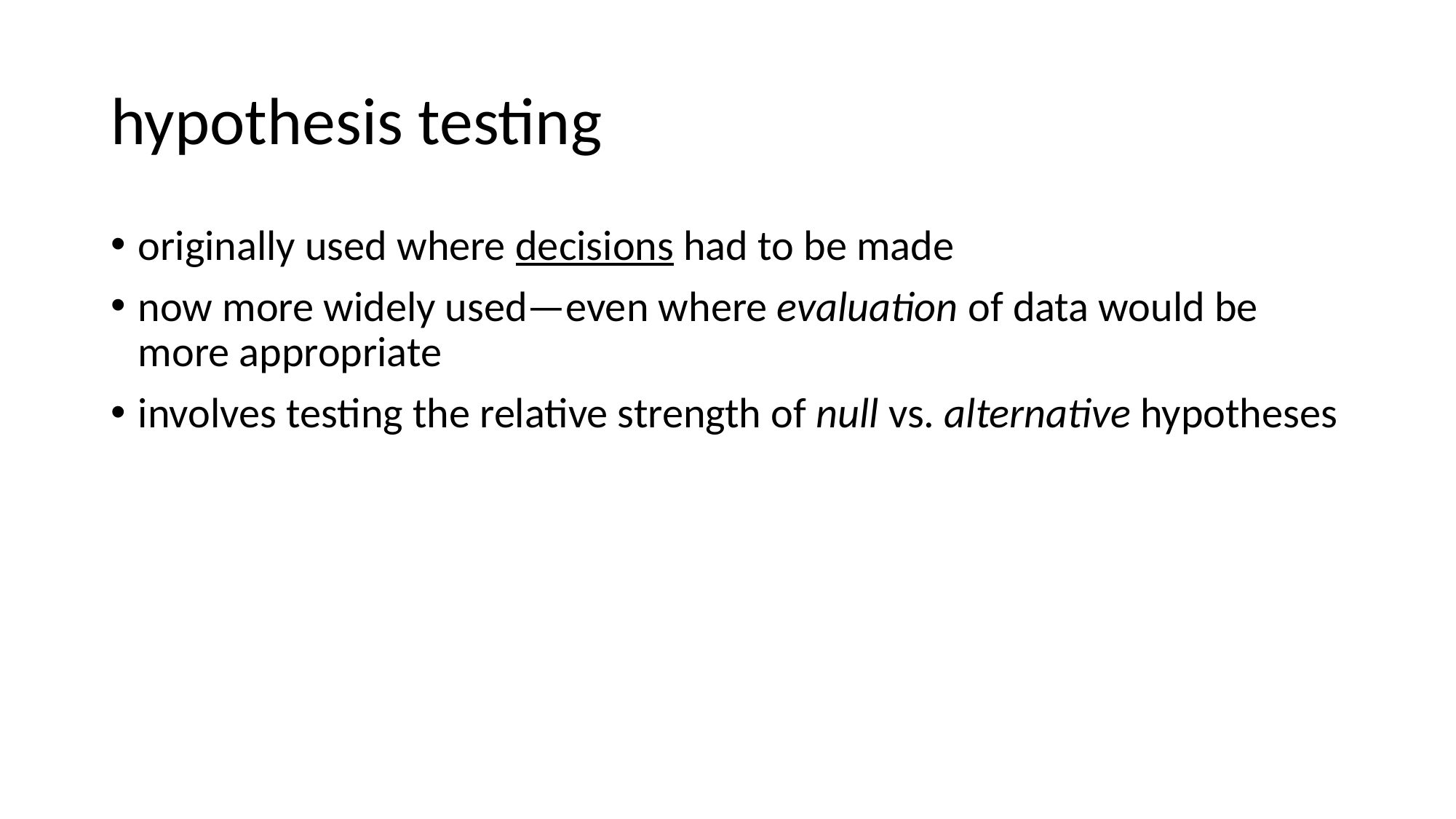

# hypothesis testing
originally used where decisions had to be made
now more widely used—even where evaluation of data would be more appropriate
involves testing the relative strength of null vs. alternative hypotheses